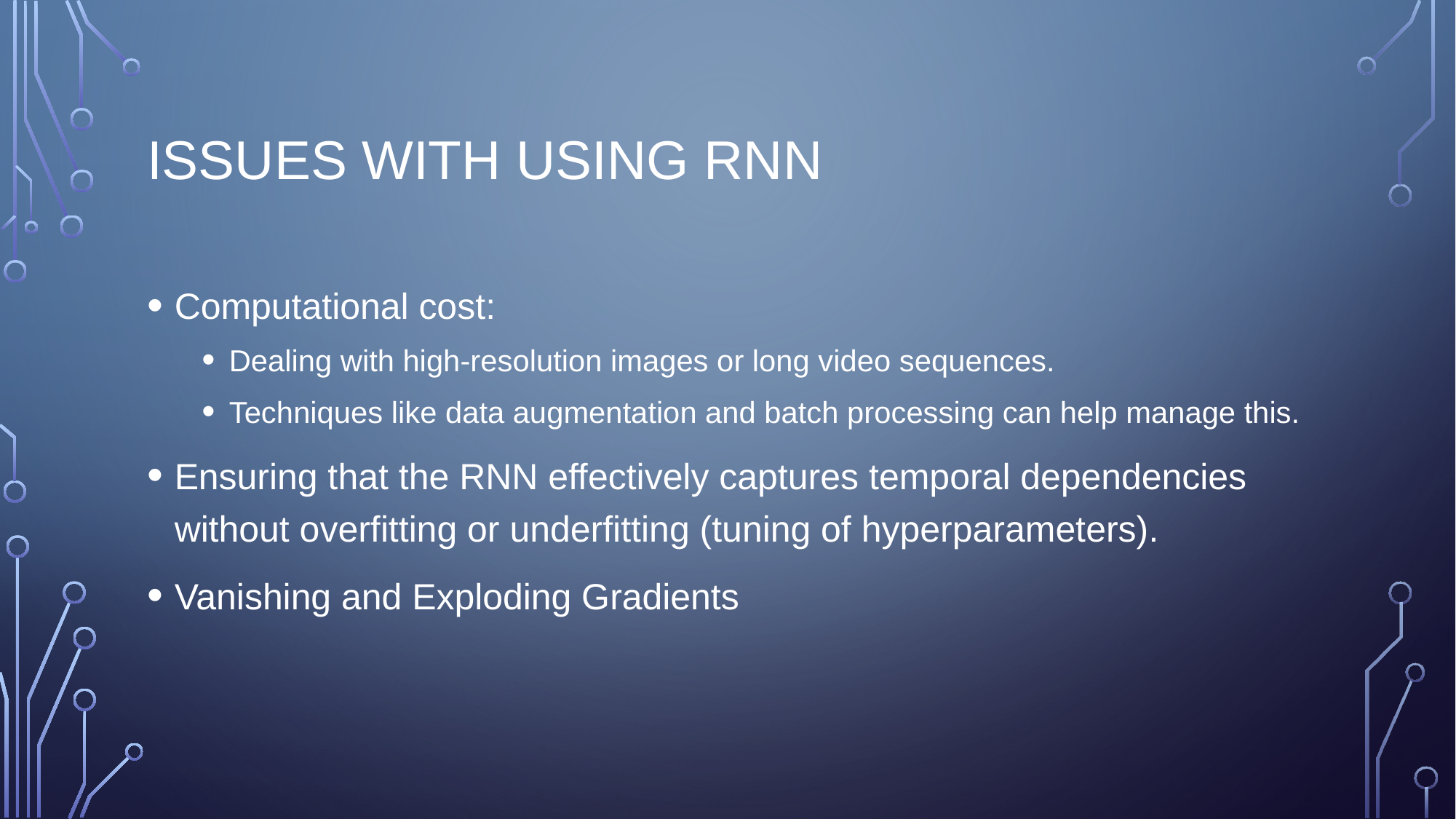

# Issues with using RNN
Computational cost:
Dealing with high-resolution images or long video sequences.
Techniques like data augmentation and batch processing can help manage this.
Ensuring that the RNN effectively captures temporal dependencies without overfitting or underfitting (tuning of hyperparameters).
Vanishing and Exploding Gradients